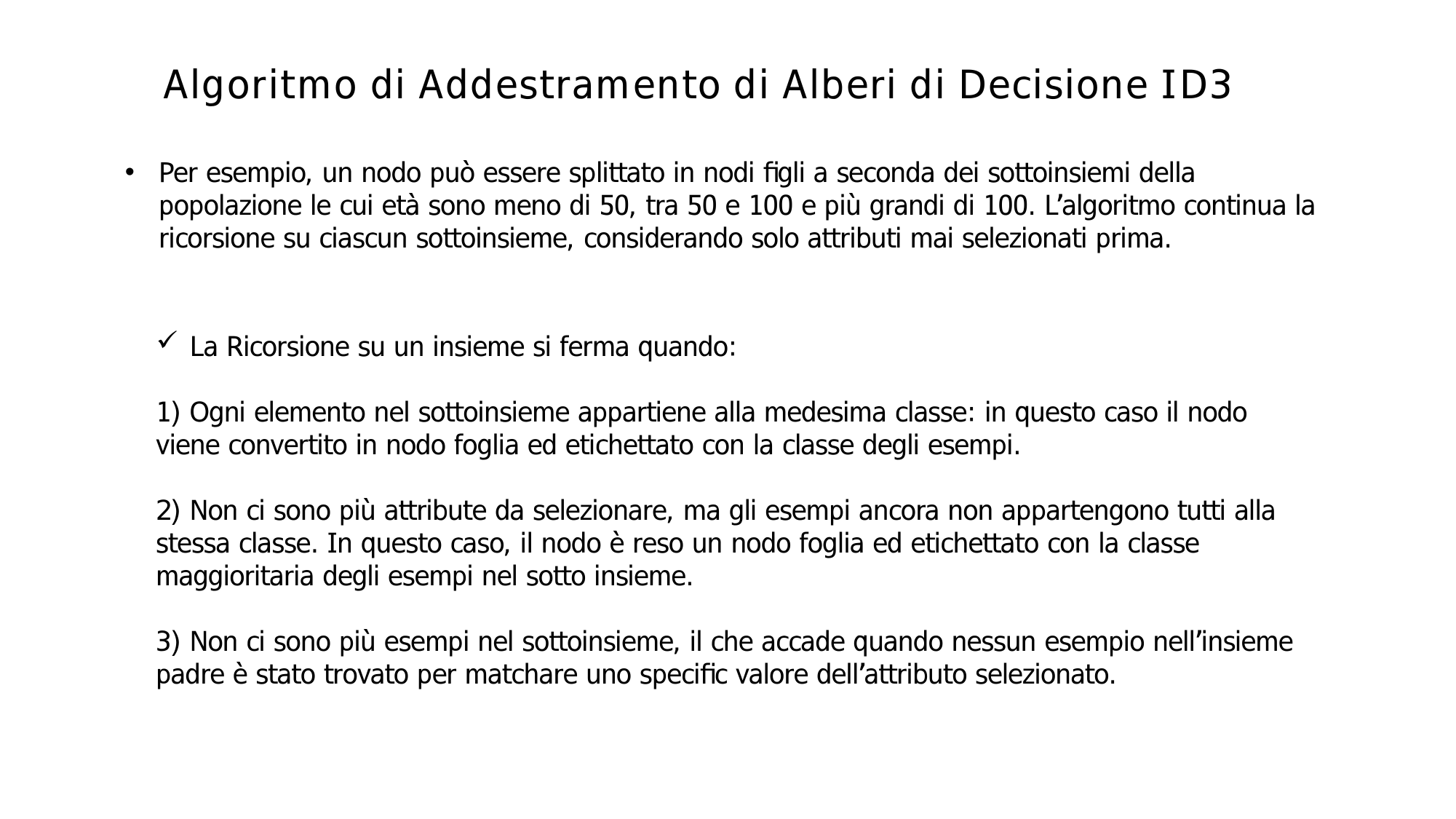

Algoritmo di Addestramento di Alberi di Decisione ID3
Per esempio, un nodo può essere splittato in nodi figli a seconda dei sottoinsiemi della popolazione le cui età sono meno di 50, tra 50 e 100 e più grandi di 100. L’algoritmo continua la ricorsione su ciascun sottoinsieme, considerando solo attributi mai selezionati prima.
La Ricorsione su un insieme si ferma quando:

1) Ogni elemento nel sottoinsieme appartiene alla medesima classe: in questo caso il nodo viene convertito in nodo foglia ed etichettato con la classe degli esempi.

2) Non ci sono più attribute da selezionare, ma gli esempi ancora non appartengono tutti alla stessa classe. In questo caso, il nodo è reso un nodo foglia ed etichettato con la classe maggioritaria degli esempi nel sotto insieme.

3) Non ci sono più esempi nel sottoinsieme, il che accade quando nessun esempio nell’insieme padre è stato trovato per matchare uno specific valore dell’attributo selezionato.